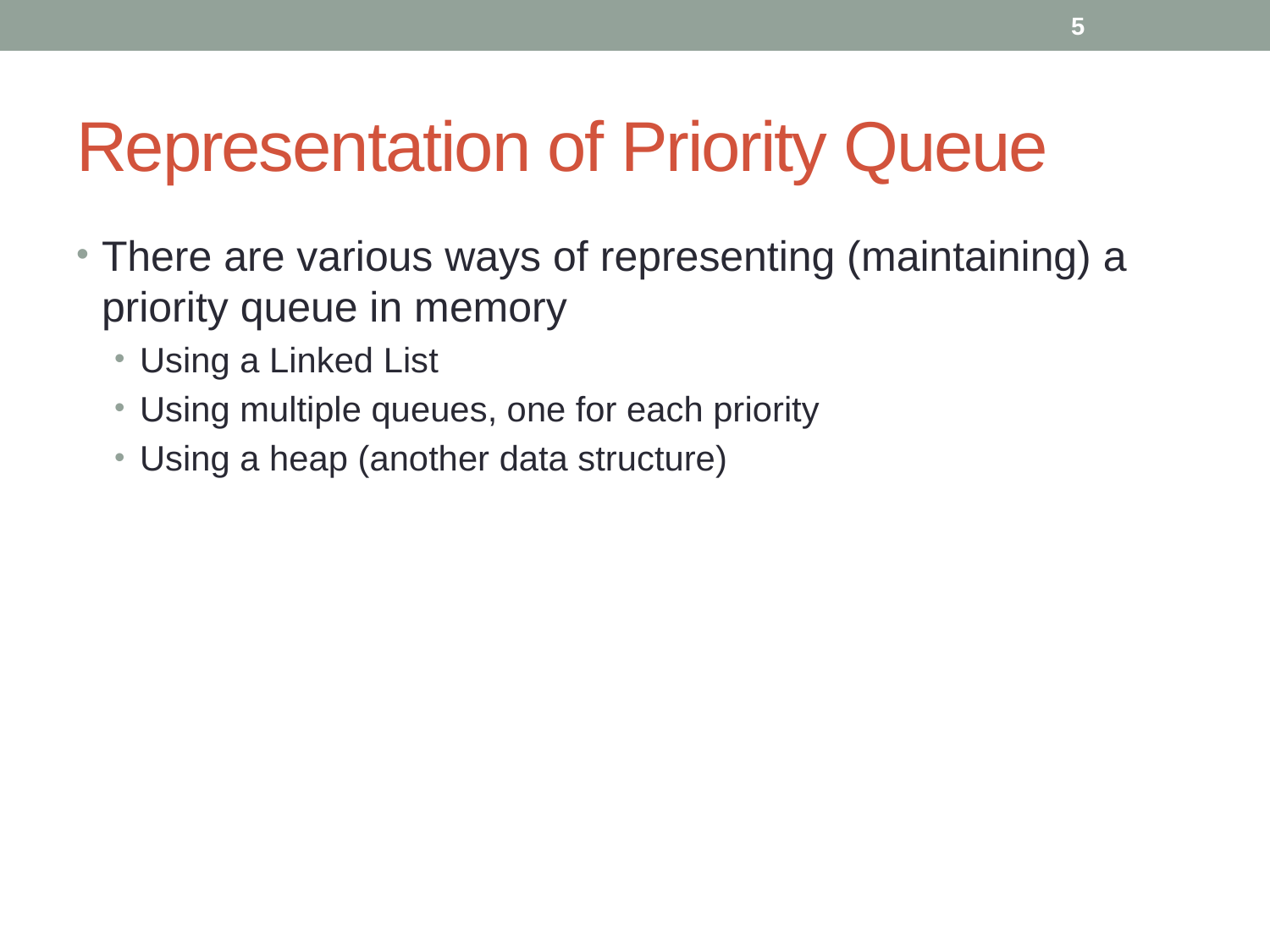

5
# Representation of Priority Queue
There are various ways of representing (maintaining) a priority queue in memory
Using a Linked List
Using multiple queues, one for each priority
Using a heap (another data structure)